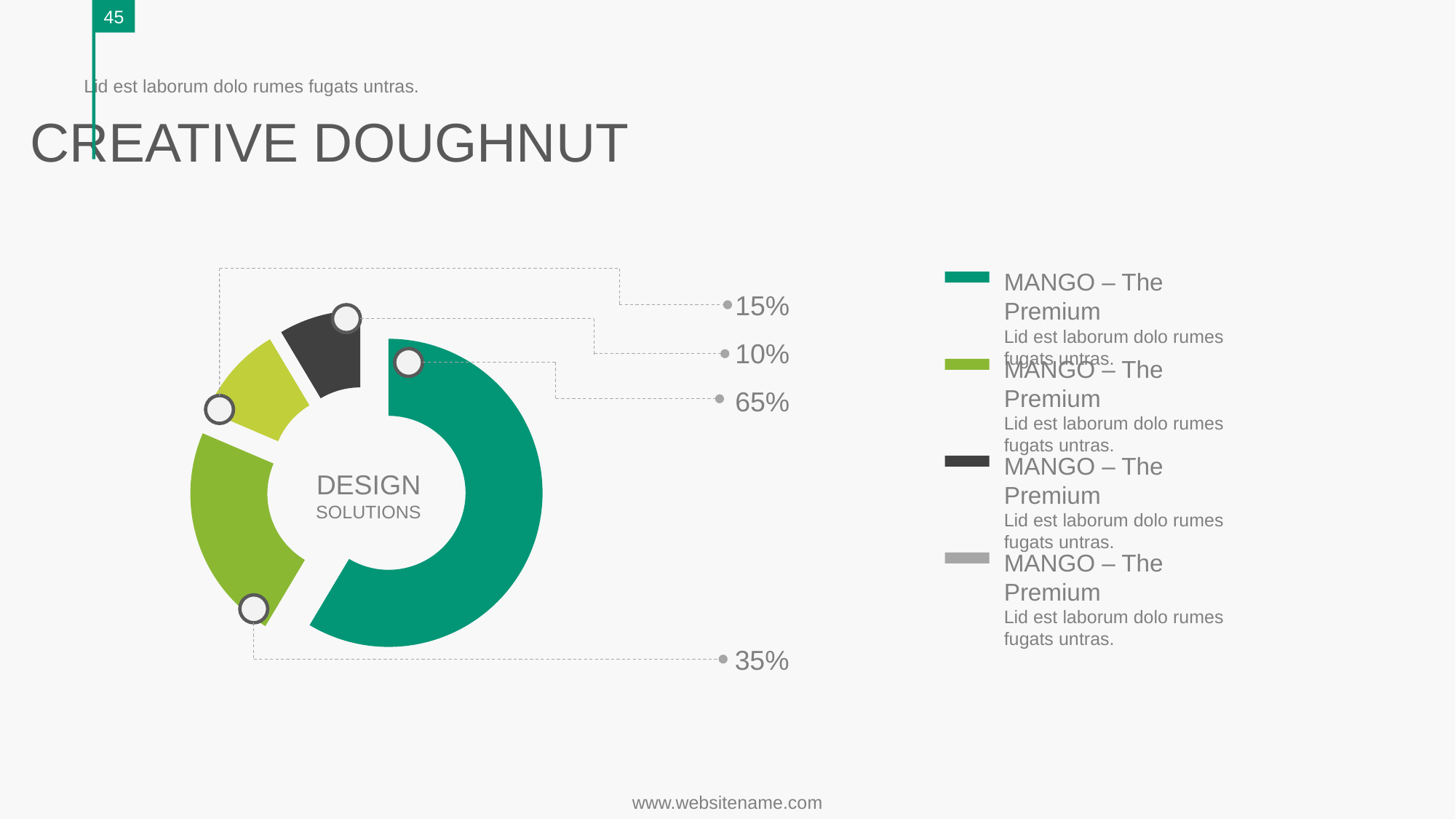

45

Lid est laborum dolo rumes fugats untras.
CREATIVE DOUGHNUT
MANGO – The Premium
Lid est laborum dolo rumes fugats untras.

15%

### Chart

| Category | Sales |
|---|---|
| 1st Qtr | 8.200000000000001 |
| 2nd Qtr | 3.2 |
| 3rd Qtr | 1.4 |
| 4th Qtr | 1.2 |
10%

MANGO – The Premium
Lid est laborum dolo rumes fugats untras.

65%

MANGO – The Premium
Lid est laborum dolo rumes fugats untras.

DESIGN
SOLUTIONS
MANGO – The Premium
Lid est laborum dolo rumes fugats untras.

35%
www.websitename.com